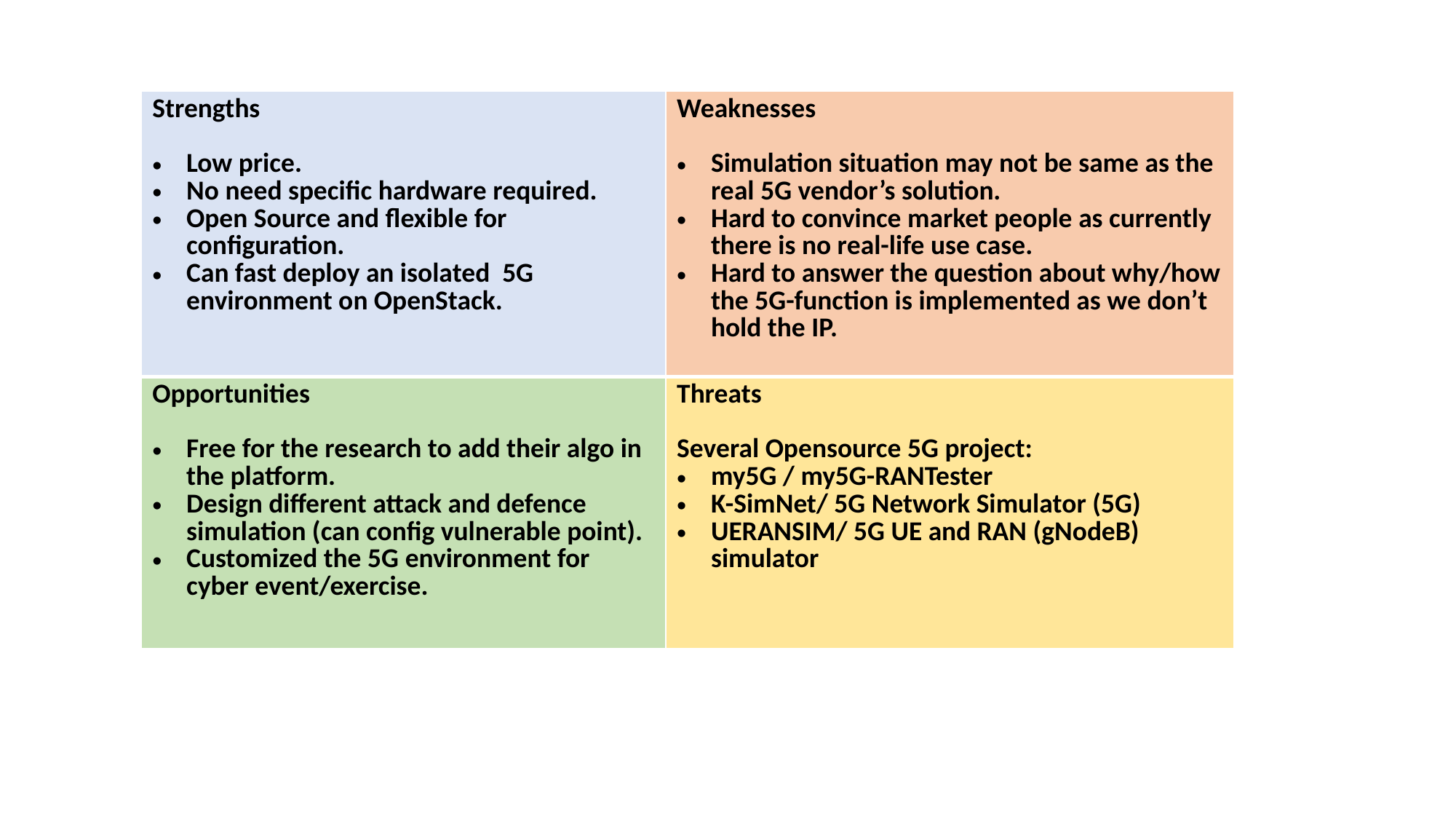

| Strengths Low price. No need specific hardware required. Open Source and flexible for configuration. Can fast deploy an isolated 5G environment on OpenStack. | Weaknesses Simulation situation may not be same as the real 5G vendor’s solution. Hard to convince market people as currently there is no real-life use case. Hard to answer the question about why/how the 5G-function is implemented as we don’t hold the IP. |
| --- | --- |
| Opportunities Free for the research to add their algo in the platform. Design different attack and defence simulation (can config vulnerable point). Customized the 5G environment for cyber event/exercise. | Threats Several Opensource 5G project: my5G / my5G-RANTester K-SimNet/ 5G Network Simulator (5G) UERANSIM/ 5G UE and RAN (gNodeB) simulator |